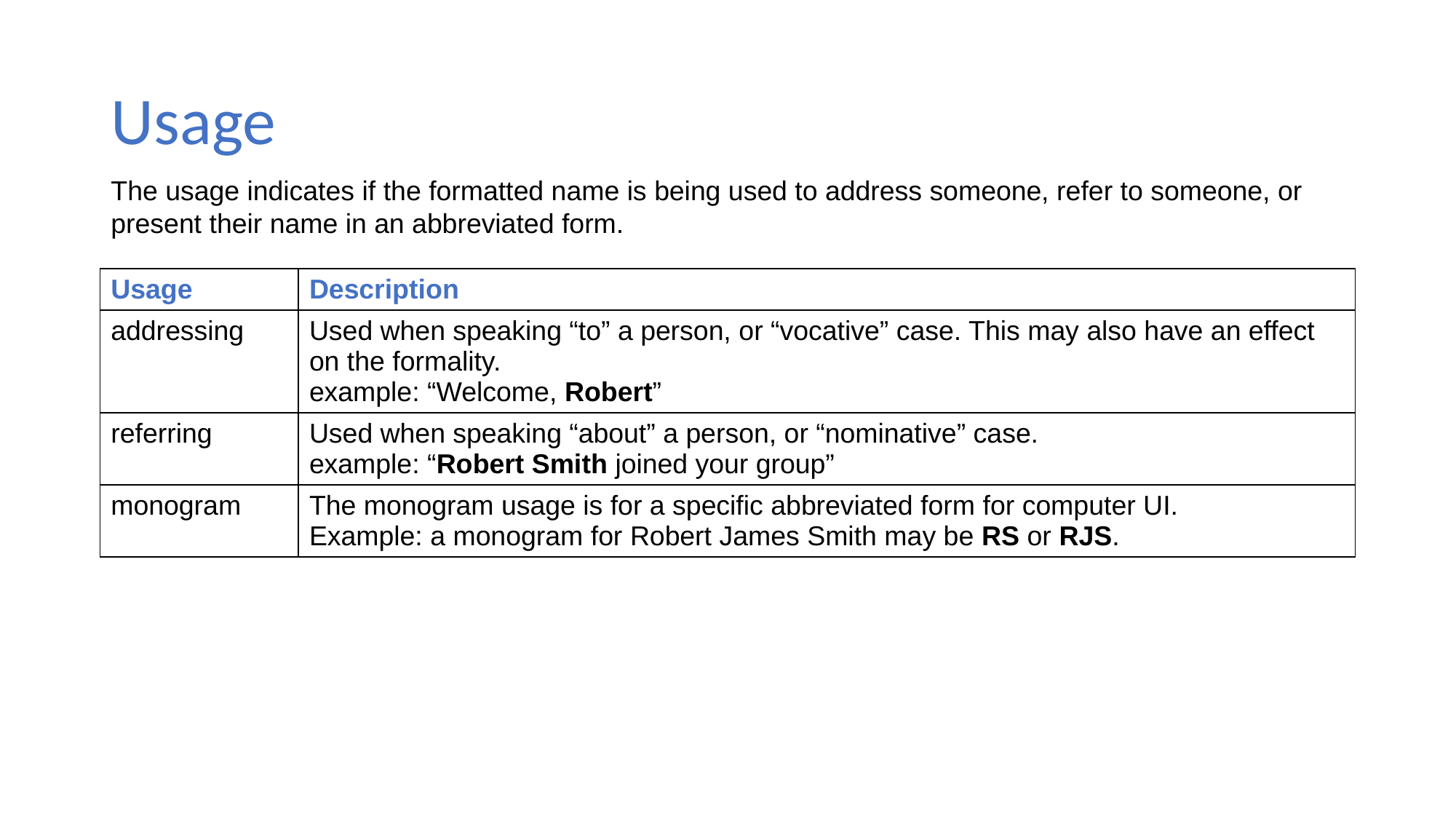

# Usage
The usage indicates if the formatted name is being used to address someone, refer to someone, or present their name in an abbreviated form.
| Usage | Description |
| --- | --- |
| addressing | Used when speaking “to” a person, or “vocative” case. This may also have an effect on the formality. example: “Welcome, Robert” |
| referring | Used when speaking “about” a person, or “nominative” case. example: “Robert Smith joined your group” |
| monogram | The monogram usage is for a specific abbreviated form for computer UI. Example: a monogram for Robert James Smith may be RS or RJS. |